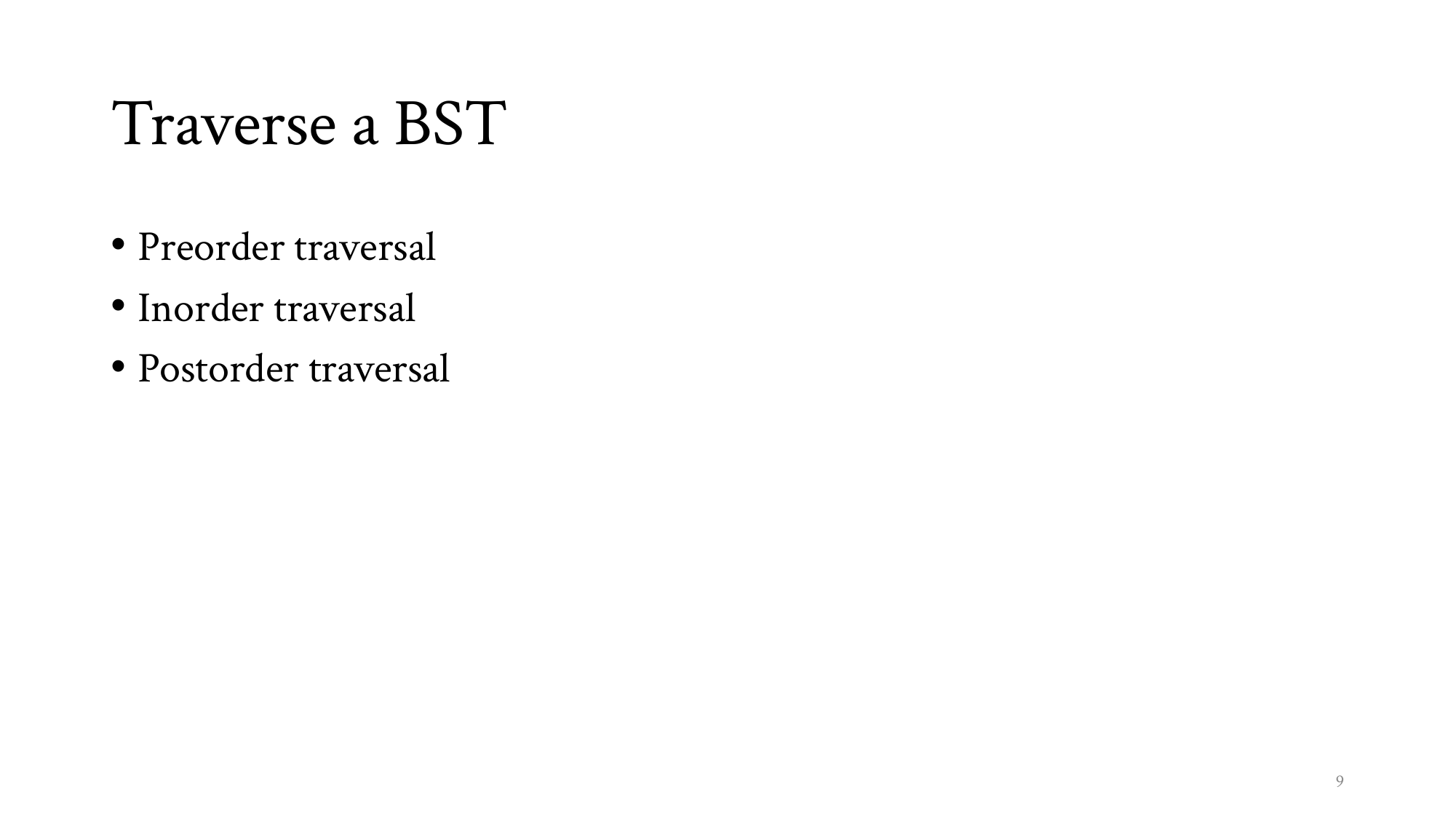

# Traverse a BST
Preorder traversal
Inorder traversal
Postorder traversal
9